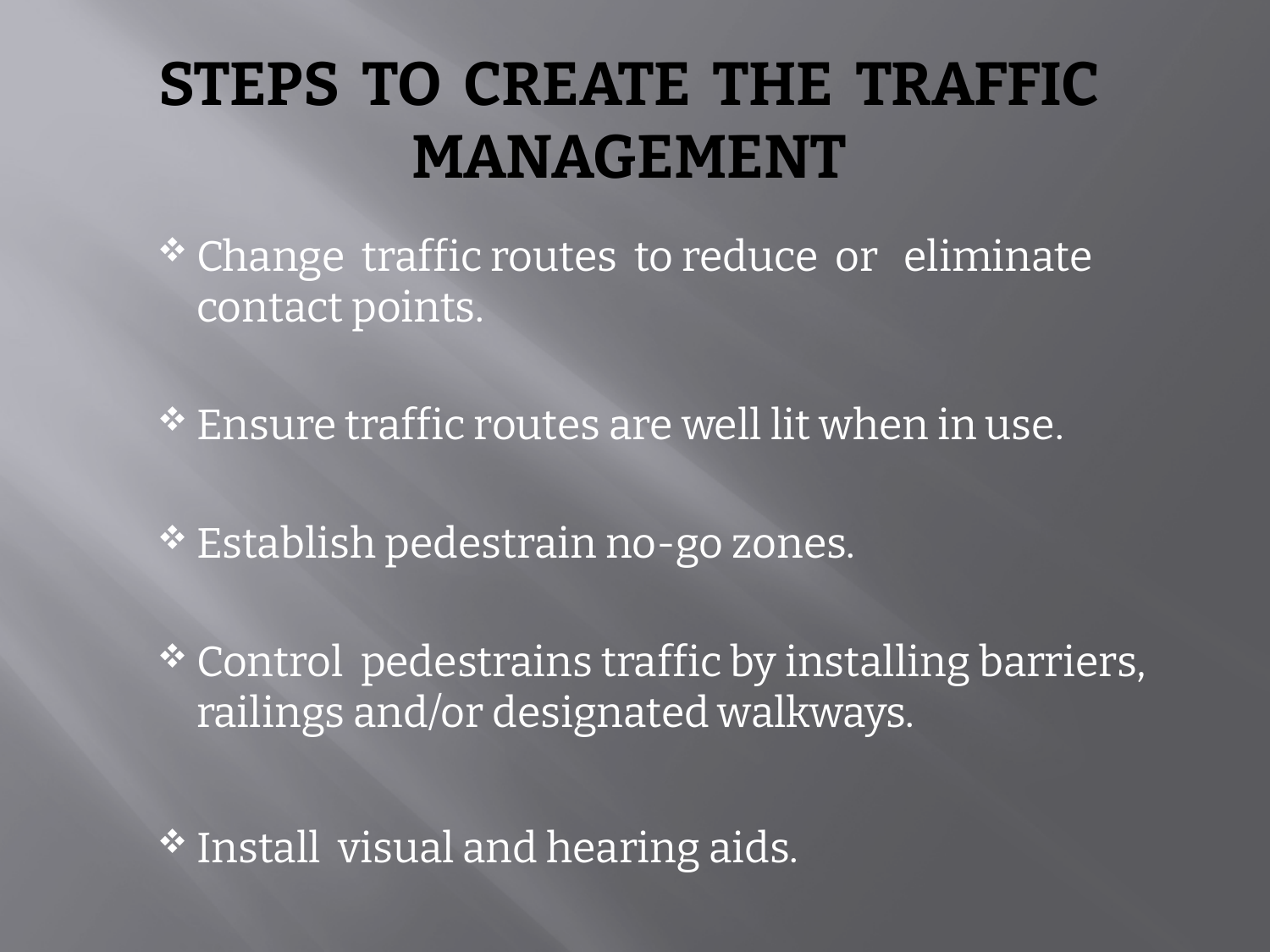

# STEPS  TO  CREATE  THE  TRAFFIC  MANAGEMENT
Change  traffic routes  to reduce  or   eliminate contact points.

Ensure traffic routes are well lit when in use.

Establish pedestrain no-go zones.

Control  pedestrains traffic by installing barriers, railings and/or designated walkways.

Install  visual and hearing aids.